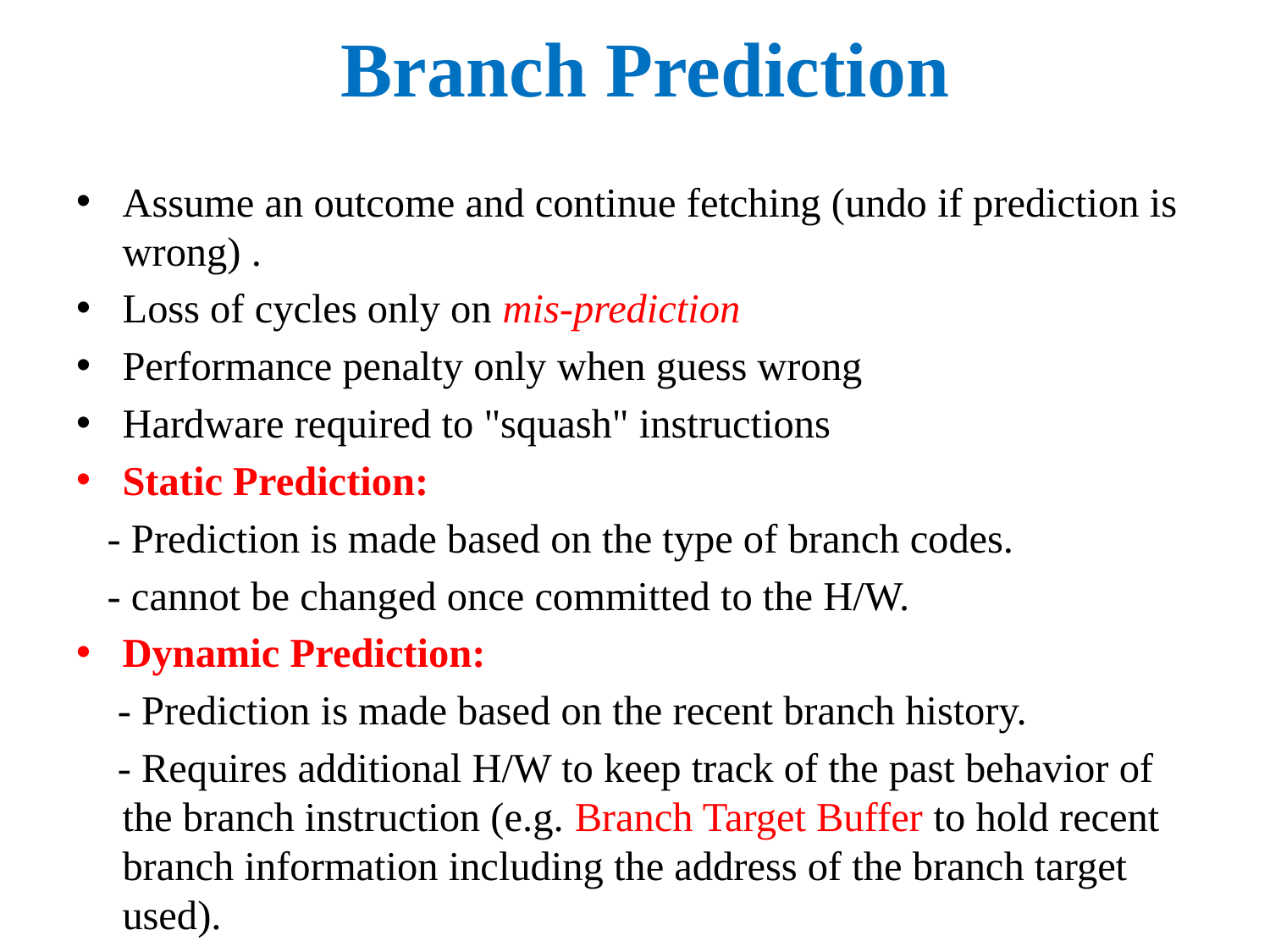

# Branch Prediction
Assume an outcome and continue fetching (undo if prediction is wrong) .
Loss of cycles only on mis-prediction
Performance penalty only when guess wrong
Hardware required to "squash" instructions
Static Prediction:
   - Prediction is made based on the type of branch codes.
   - cannot be changed once committed to the H/W.
Dynamic Prediction:
    - Prediction is made based on the recent branch history.
    - Requires additional H/W to keep track of the past behavior of the branch instruction (e.g. Branch Target Buffer to hold recent branch information including the address of the branch target used).